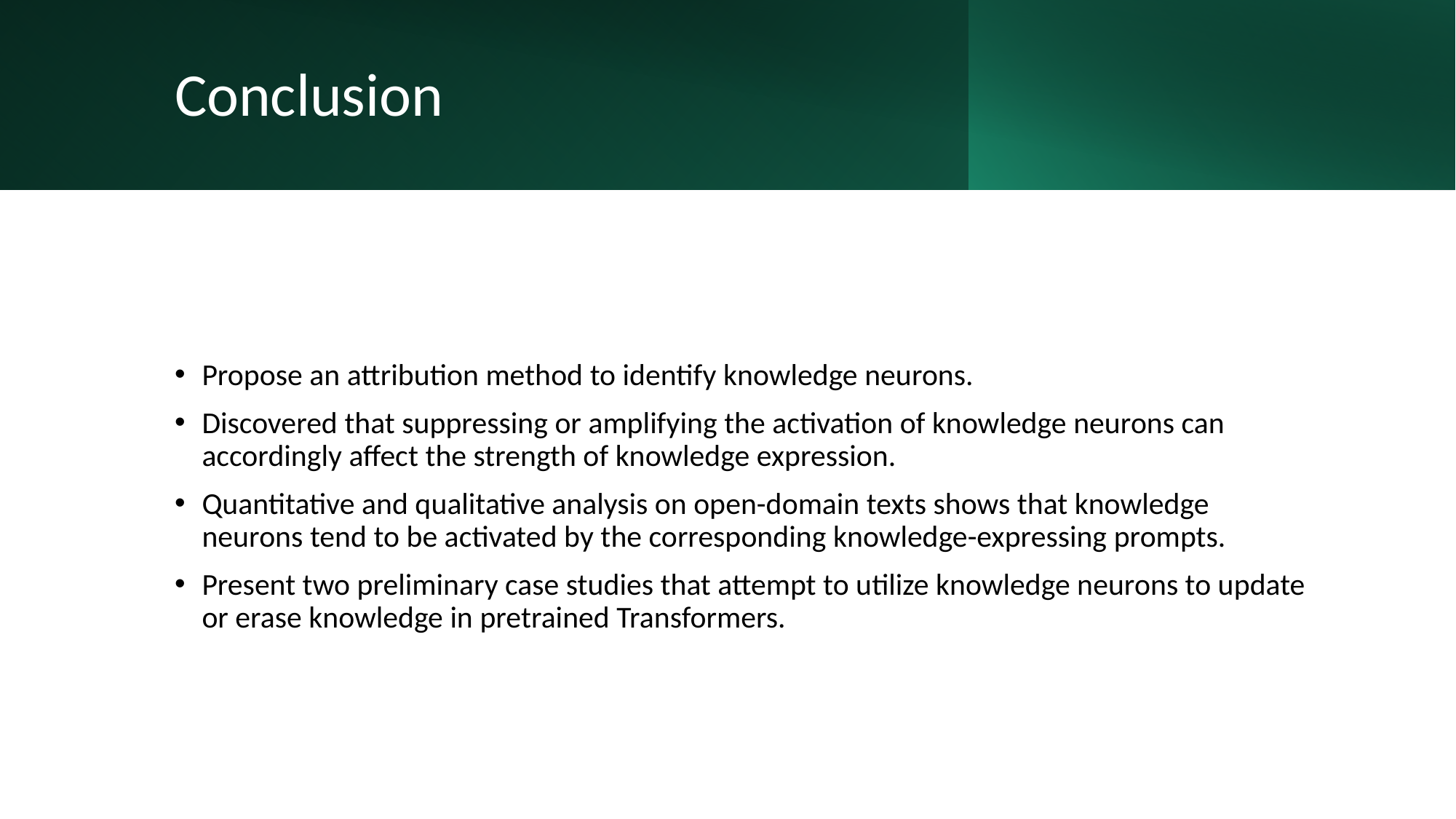

# Conclusion
Propose an attribution method to identify knowledge neurons.
Discovered that suppressing or amplifying the activation of knowledge neurons can accordingly affect the strength of knowledge expression.
Quantitative and qualitative analysis on open-domain texts shows that knowledge neurons tend to be activated by the corresponding knowledge-expressing prompts.
Present two preliminary case studies that attempt to utilize knowledge neurons to update or erase knowledge in pretrained Transformers.